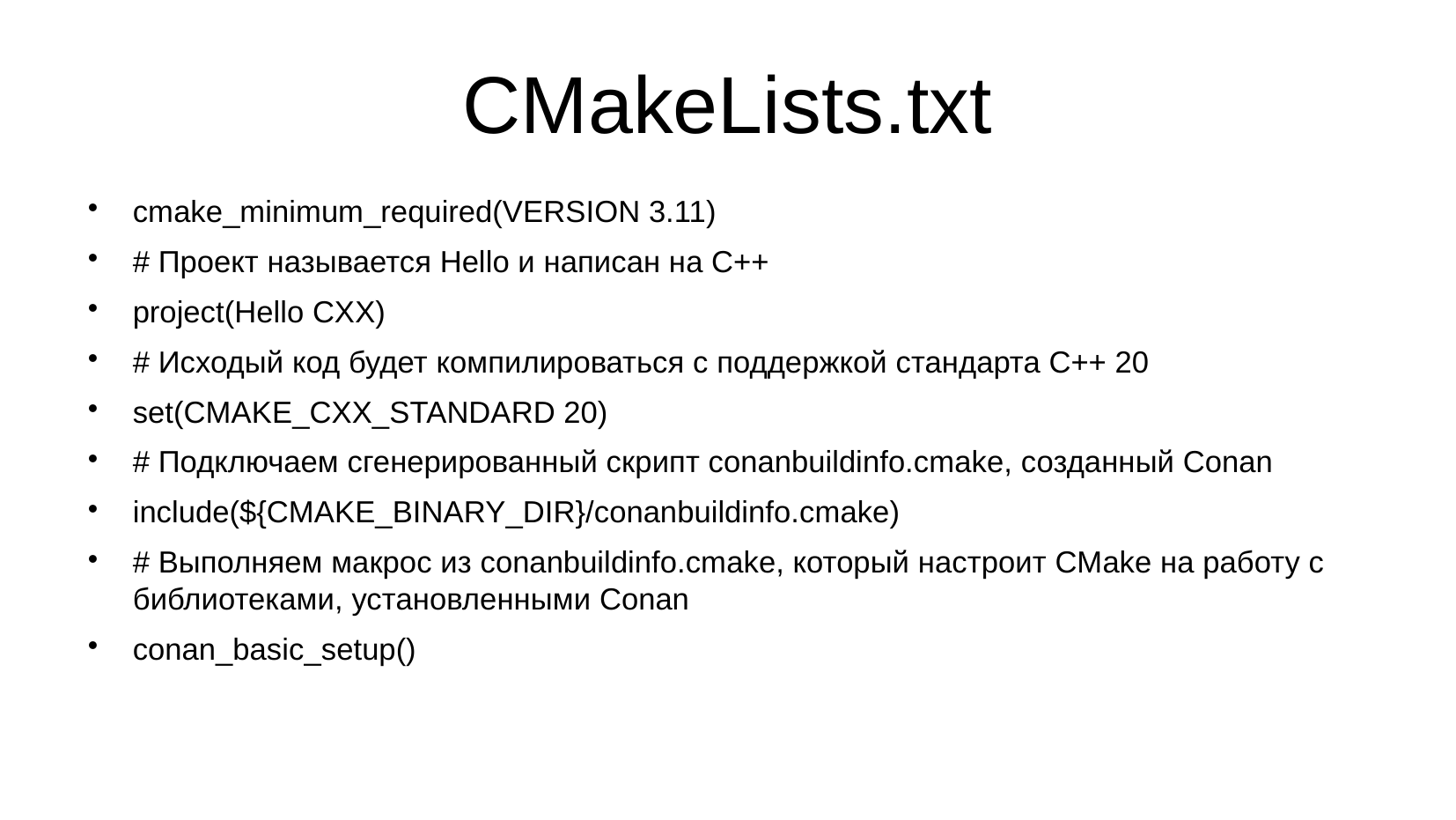

# CMakeLists.txt
cmake_minimum_required(VERSION 3.11)
# Проект называется Hello и написан на C++
project(Hello CXX)
# Исходый код будет компилироваться с поддержкой стандарта С++ 20
set(CMAKE_CXX_STANDARD 20)
# Подключаем сгенерированный скрипт conanbuildinfo.cmake, созданный Conan
include(${CMAKE_BINARY_DIR}/conanbuildinfo.cmake)
# Выполняем макрос из conanbuildinfo.cmake, который настроит СMake на работу с библиотеками, установленными Conan
conan_basic_setup()